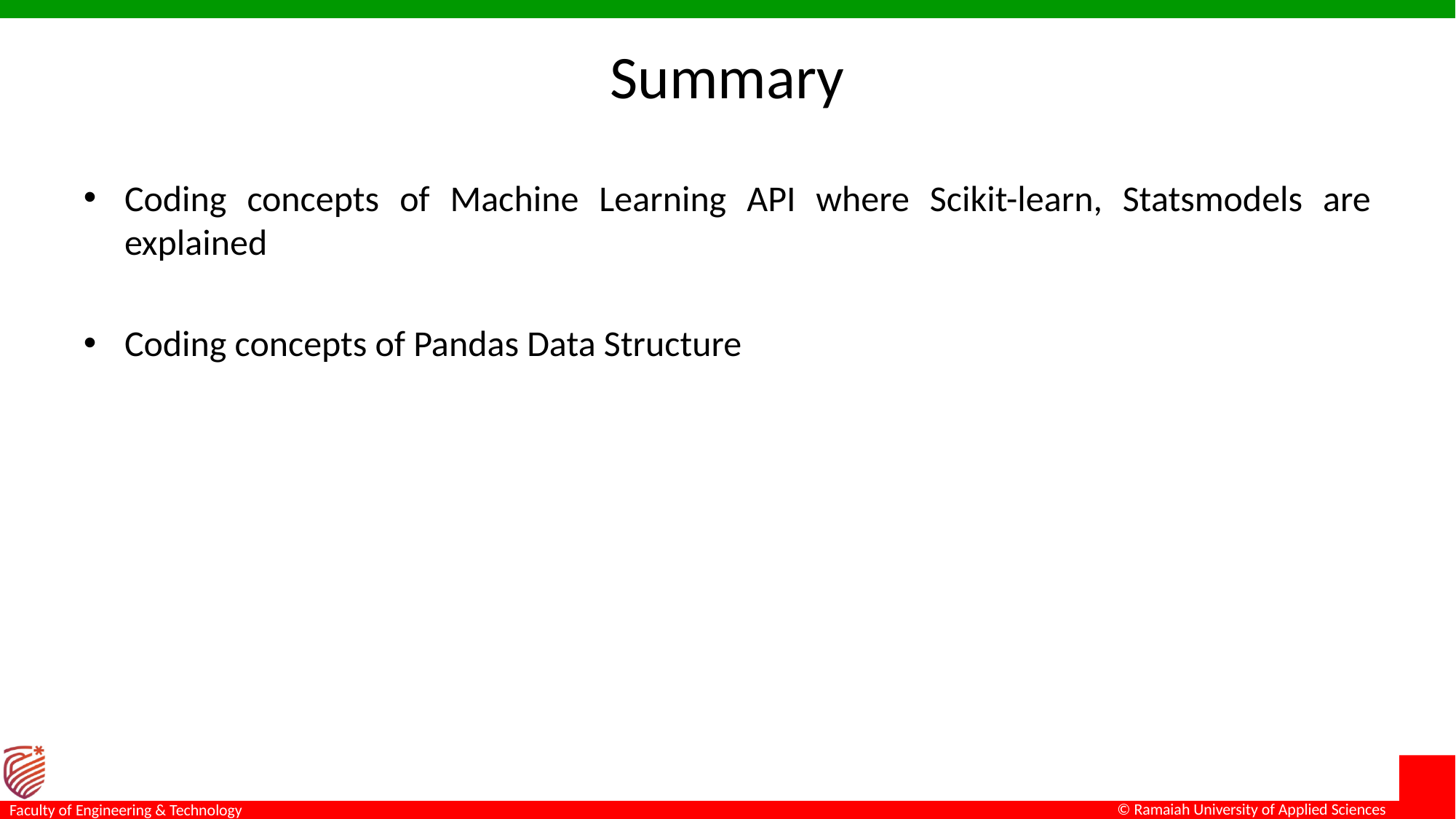

# Summary
Coding concepts of Machine Learning API where Scikit-learn, Statsmodels are explained

Coding concepts of Pandas Data Structure